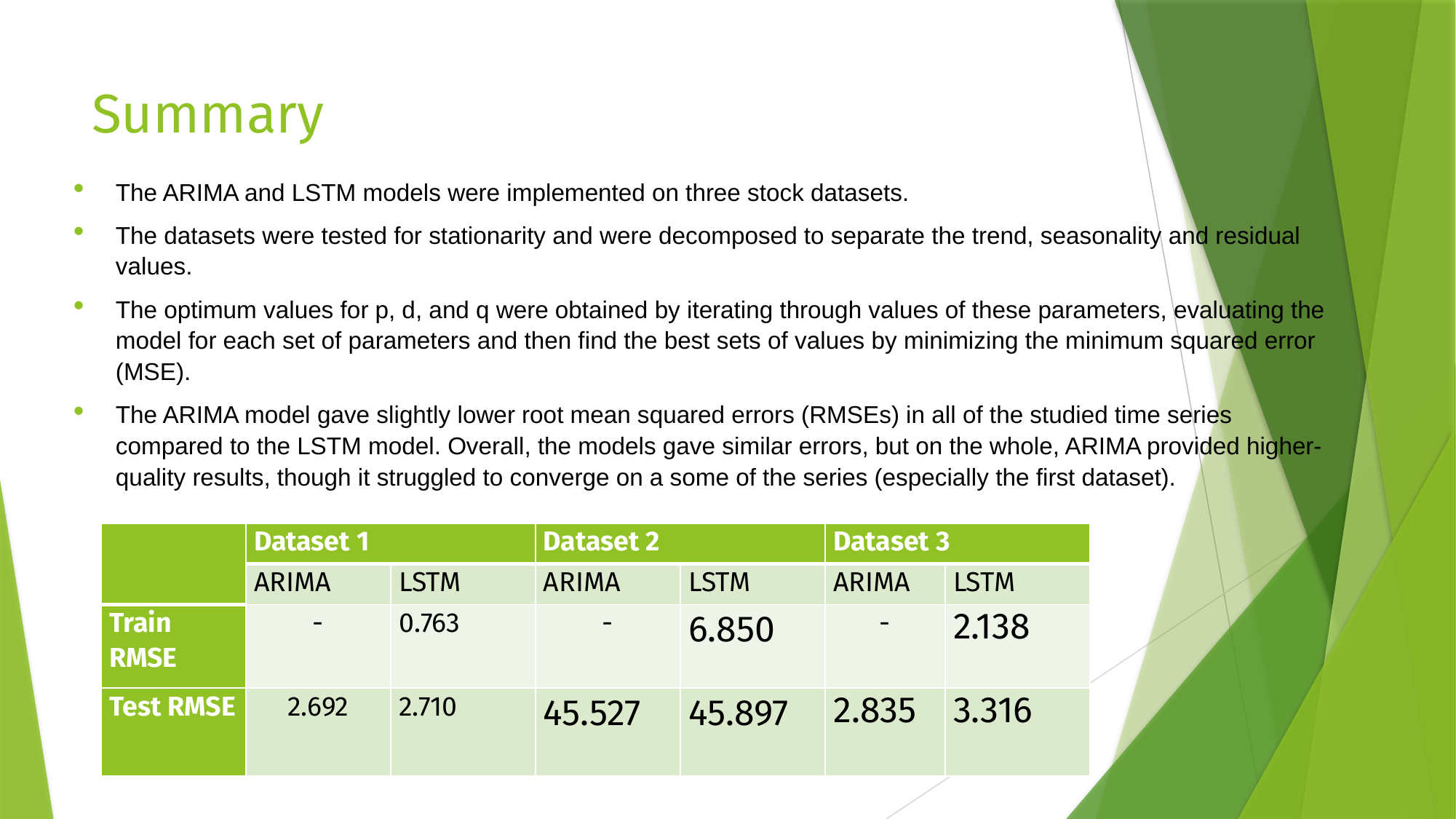

# Summary
The ARIMA and LSTM models were implemented on three stock datasets.
The datasets were tested for stationarity and were decomposed to separate the trend, seasonality and residual values.
The optimum values for p, d, and q were obtained by iterating through values of these parameters, evaluating the model for each set of parameters and then find the best sets of values by minimizing the minimum squared error (MSE).
The ARIMA model gave slightly lower root mean squared errors (RMSEs) in all of the studied time series compared to the LSTM model. Overall, the models gave similar errors, but on the whole, ARIMA provided higher-quality results, though it struggled to converge on a some of the series (especially the first dataset).

|  | Dataset 1 |  | Dataset 2 |  | Dataset 3 |  |
| --- | --- | --- | --- | --- | --- | --- |
|  | ARIMA | LSTM | ARIMA | LSTM | ARIMA | LSTM |
| Train RMSE | - | 0.763 | - | 6.850 | - | 2.138 |
| Test RMSE | 2.692 | 2.710 | 45.527 | 45.897 | 2.835 | 3.316 |